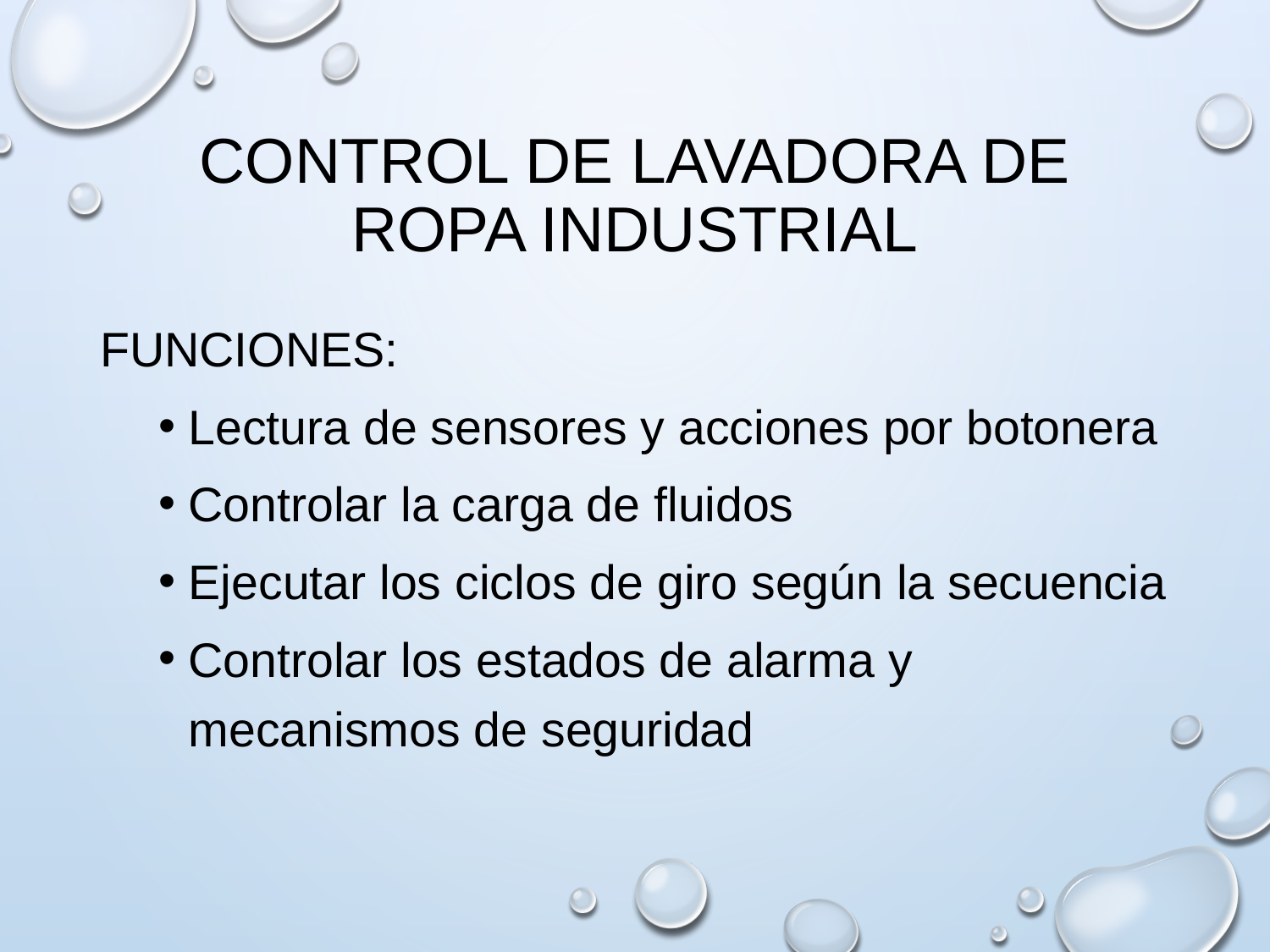

# Control de lavadora de ropa industrial
Funciones:
Lectura de sensores y acciones por botonera
Controlar la carga de fluidos
Ejecutar los ciclos de giro según la secuencia
Controlar los estados de alarma y mecanismos de seguridad